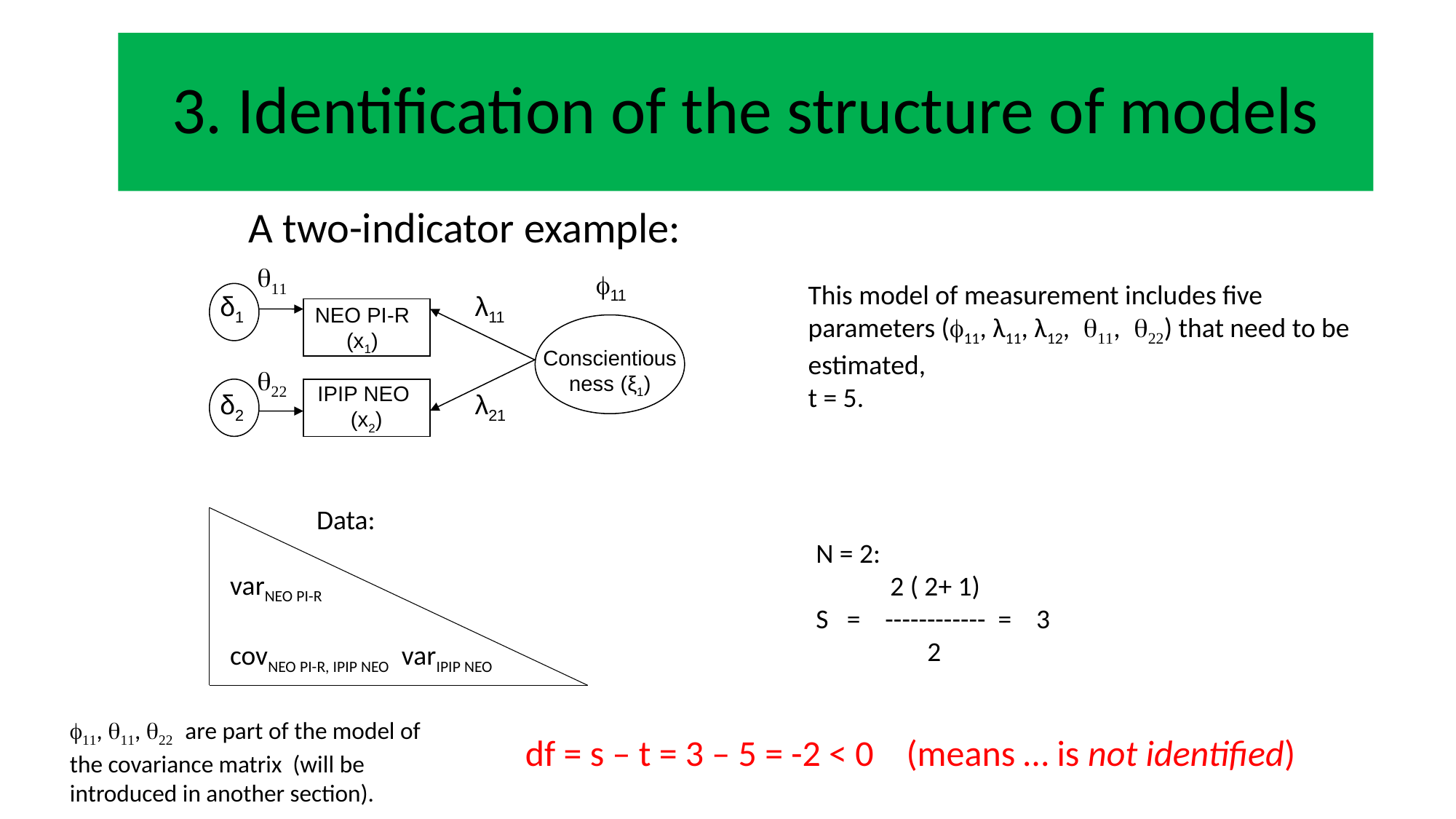

3. Identification of the structure of models
A two-indicator example:

θ11
φ11
This model of measurement includes five parameters (φ11, λ11, λ12, θ11, θ22) that need to be estimated,
t = 5.
δ1
λ11

NEO PI-R (x1)

Conscientiousness (ξ1)
θ22

IPIP NEO  (x2)

δ2
λ21

              Data:

varNEO PI-R

covNEO PI-R, IPIP NEO  varIPIP NEO
N = 2:
            2 ( 2+ 1)
S   =    ------------  =    3
                  2
φ11, θ11, θ22 are part of the model of the covariance matrix  (will be introduced in another section).
df = s – t = 3 – 5 = -2 < 0    (means … is not identified)